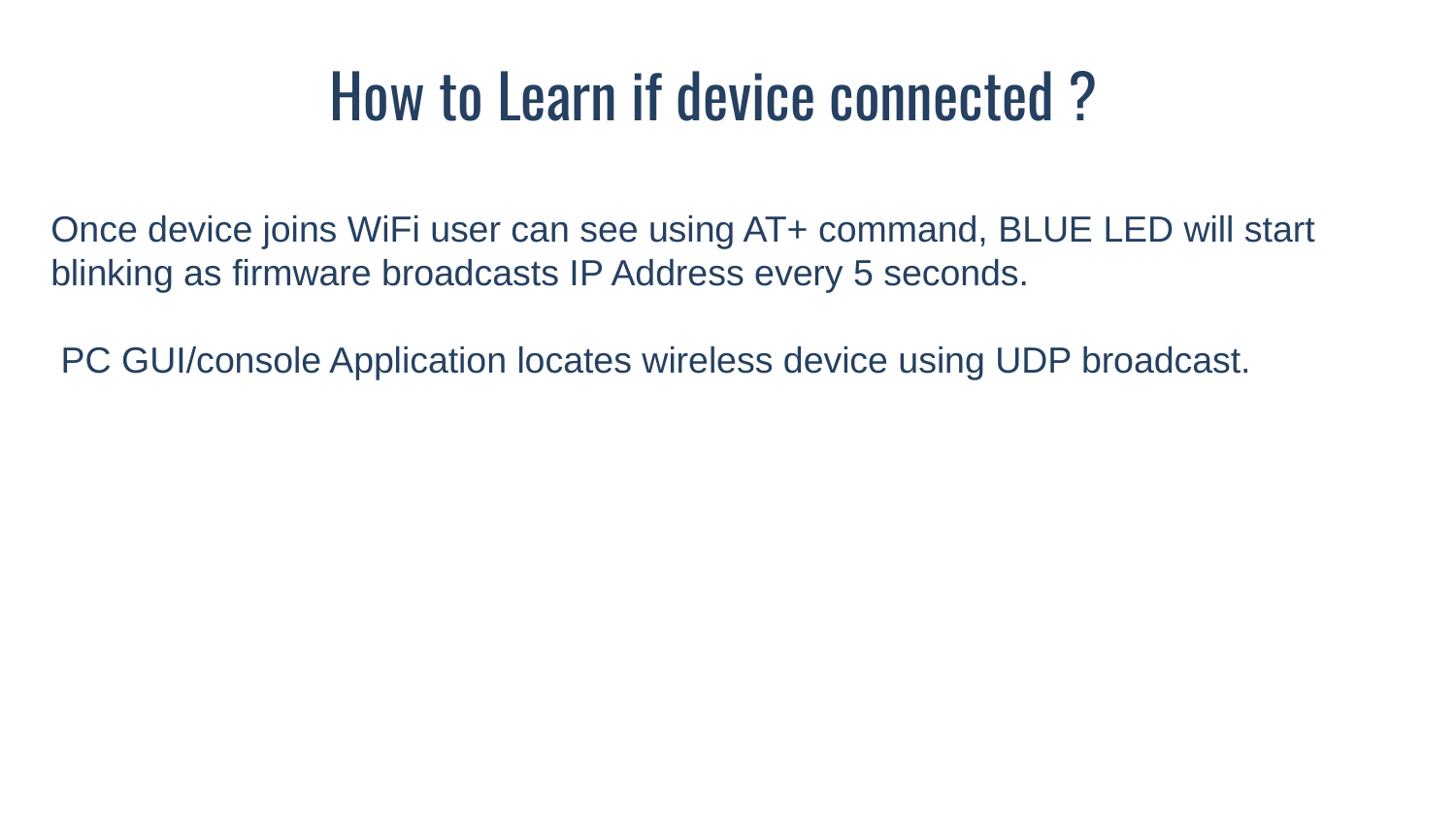

How to Learn if device connected ?

Once device joins WiFi user can see using AT+ command, BLUE LED will start blinking as firmware broadcasts IP Address every 5 seconds.

 PC GUI/console Application locates wireless device using UDP broadcast.